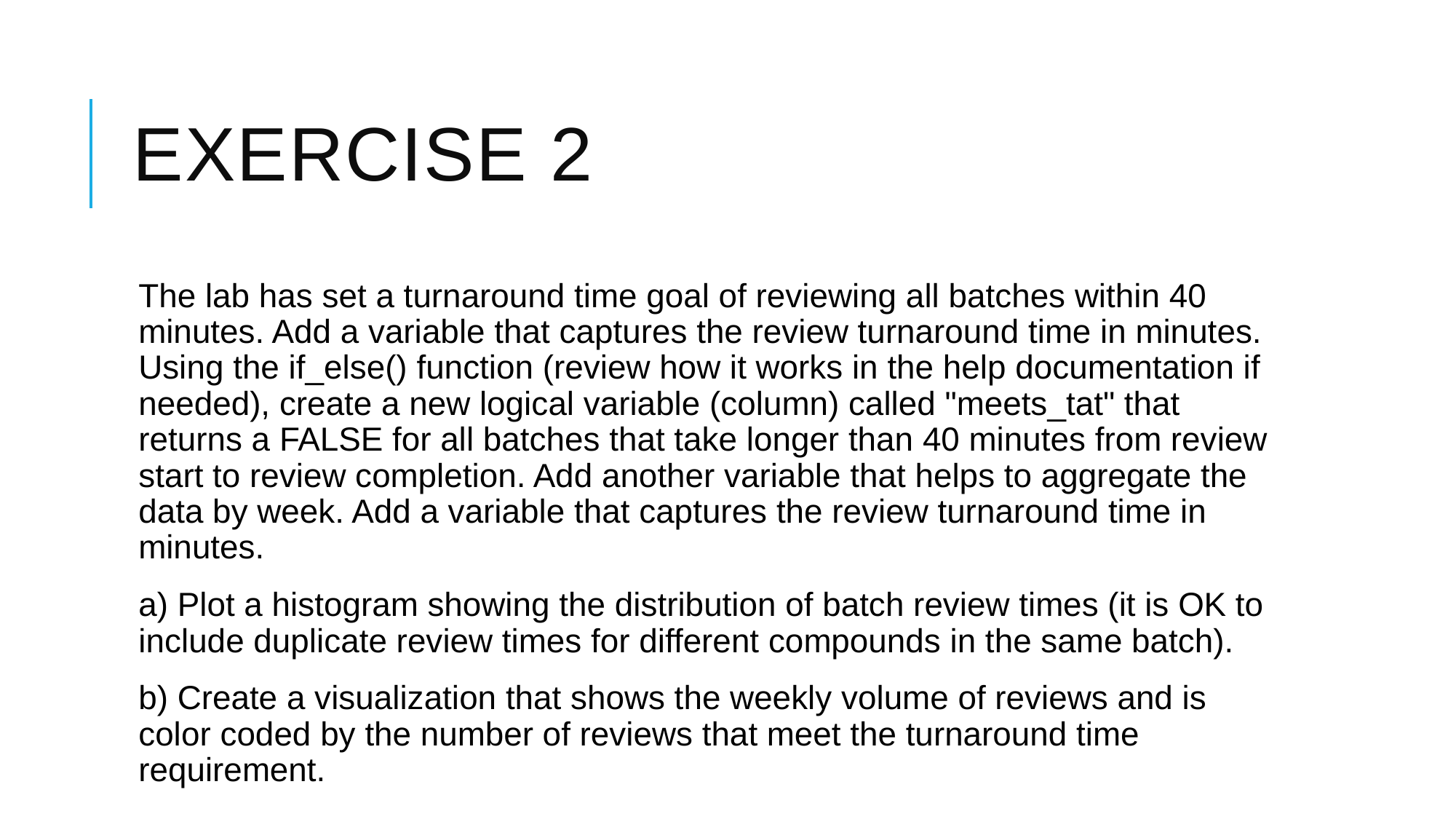

# Exercise 2
The lab has set a turnaround time goal of reviewing all batches within 40 minutes. Add a variable that captures the review turnaround time in minutes. Using the if_else() function (review how it works in the help documentation if needed), create a new logical variable (column) called "meets_tat" that returns a FALSE for all batches that take longer than 40 minutes from review start to review completion. Add another variable that helps to aggregate the data by week. Add a variable that captures the review turnaround time in minutes.
a) Plot a histogram showing the distribution of batch review times (it is OK to include duplicate review times for different compounds in the same batch).
b) Create a visualization that shows the weekly volume of reviews and is color coded by the number of reviews that meet the turnaround time requirement.